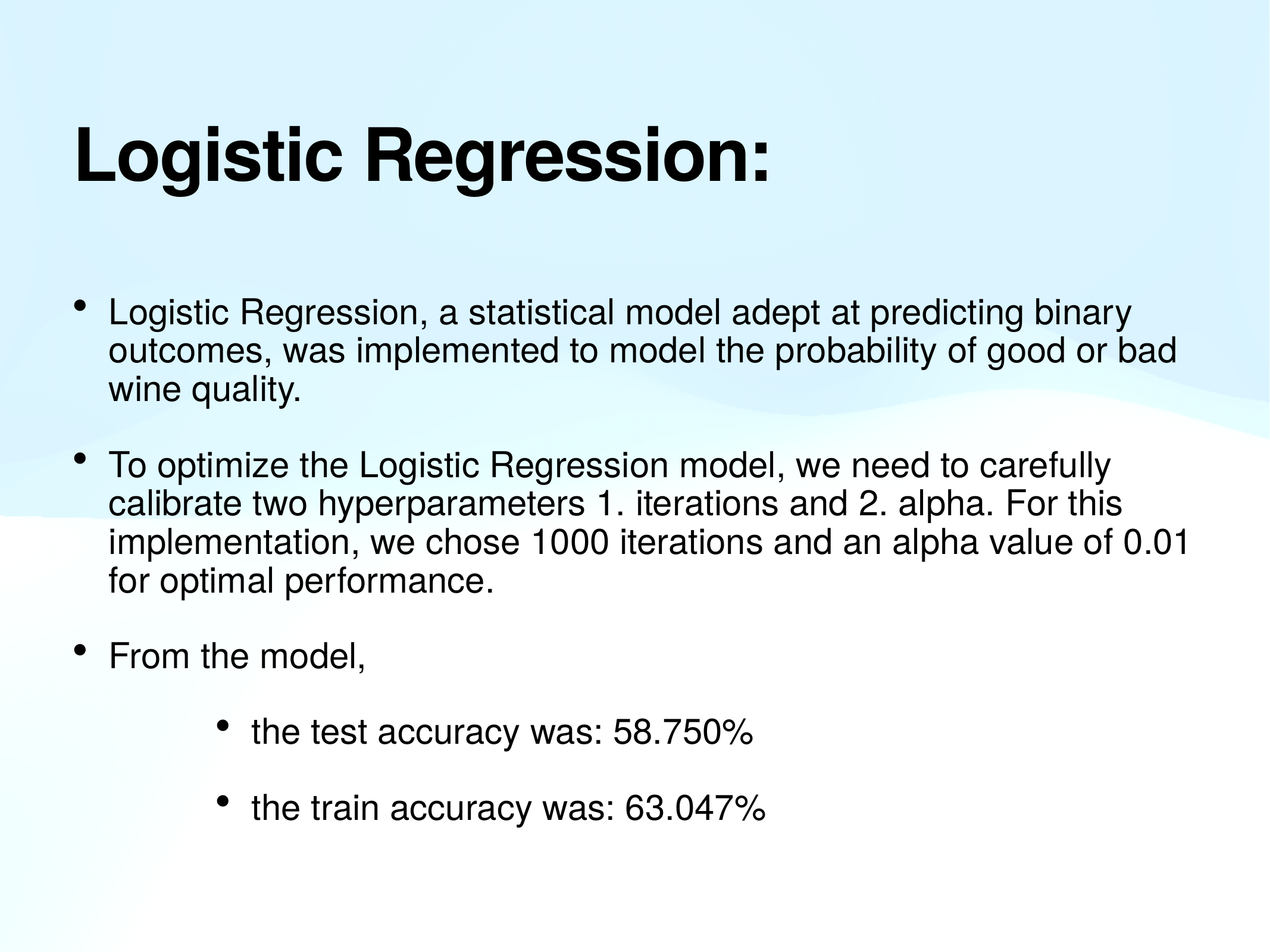

# Logistic Regression:
Logistic Regression, a statistical model adept at predicting binary outcomes, was implemented to model the probability of good or bad wine quality.
To optimize the Logistic Regression model, we need to carefully calibrate two hyperparameters 1. iterations and 2. alpha. For this implementation, we chose 1000 iterations and an alpha value of 0.01 for optimal performance.
From the model,
the test accuracy was: 58.750%
the train accuracy was: 63.047%